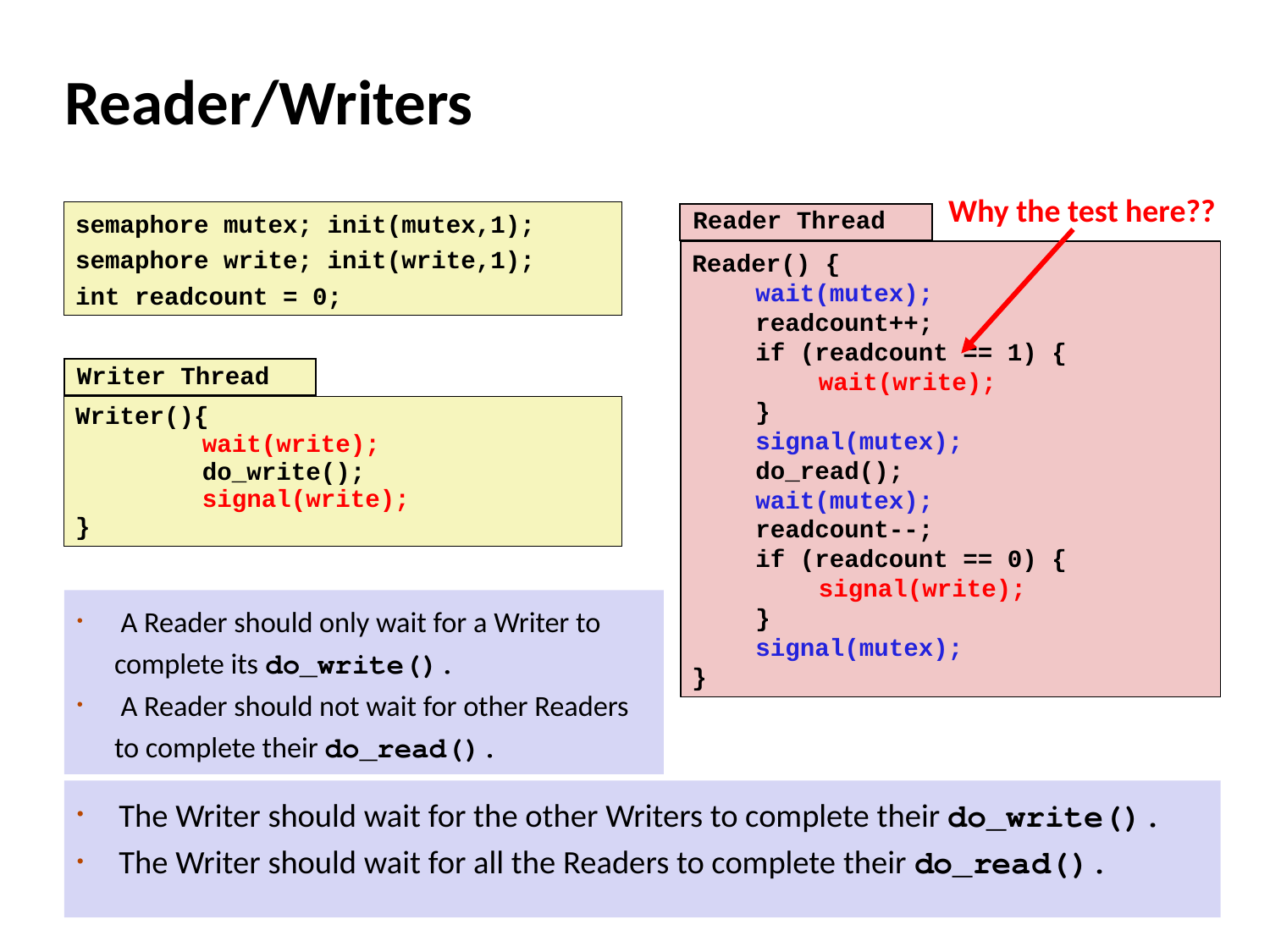

# Reader/Writers
Why the test here??

semaphore mutex; init(mutex,1);
semaphore write; init(write,1);
int readcount = 0;
Reader Thread
Reader() {
wait(mutex);
readcount++;
if (readcount == 1) {
wait(write);
}
signal(mutex);
do_read();
wait(mutex);
readcount--;
if (readcount == 0) {
signal(write);
}
signal(mutex);
}
Writer Thread
Writer(){
		wait(write);
		do_write();
		signal(write);
}
 A Reader should only wait for a Writer to complete its do_write().
 A Reader should not wait for other Readers to complete their do_read().

The Writer should wait for the other Writers to complete their do_write().
The Writer should wait for all the Readers to complete their do_read().